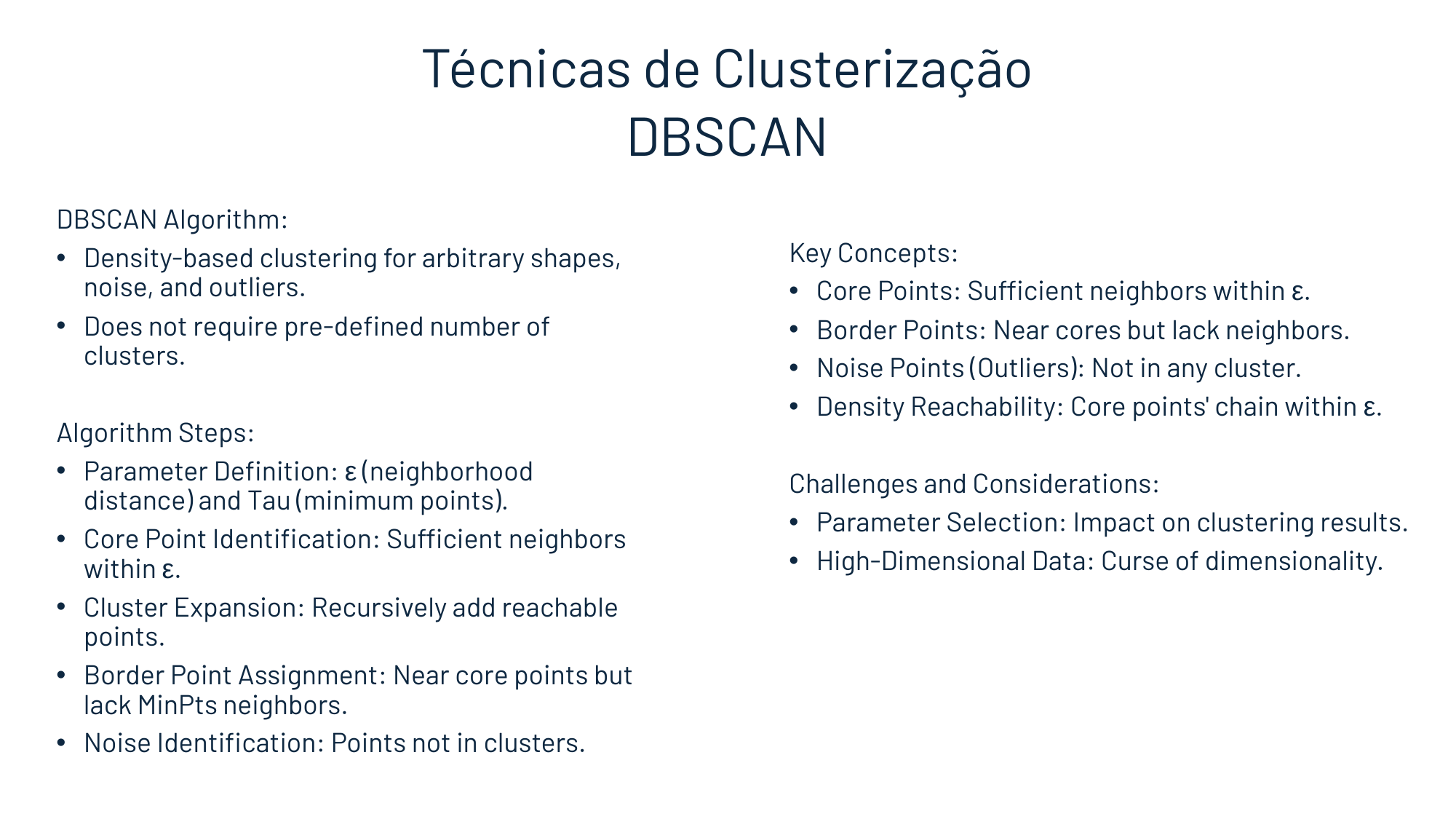

Técnicas de Clusterização
DBSCAN
DBSCAN Algorithm:
Density-based clustering for arbitrary shapes, noise, and outliers.
Does not require pre-defined number of clusters.

Algorithm Steps:
Parameter Definition: ε (neighborhood distance) and Tau (minimum points).
Core Point Identification: Sufficient neighbors within ε.
Cluster Expansion: Recursively add reachable points.
Border Point Assignment: Near core points but lack MinPts neighbors.
Noise Identification: Points not in clusters.
Key Concepts:
Core Points: Sufficient neighbors within ε.
Border Points: Near cores but lack neighbors.
Noise Points (Outliers): Not in any cluster.
Density Reachability: Core points' chain within ε.

Challenges and Considerations:
Parameter Selection: Impact on clustering results.
High-Dimensional Data: Curse of dimensionality.